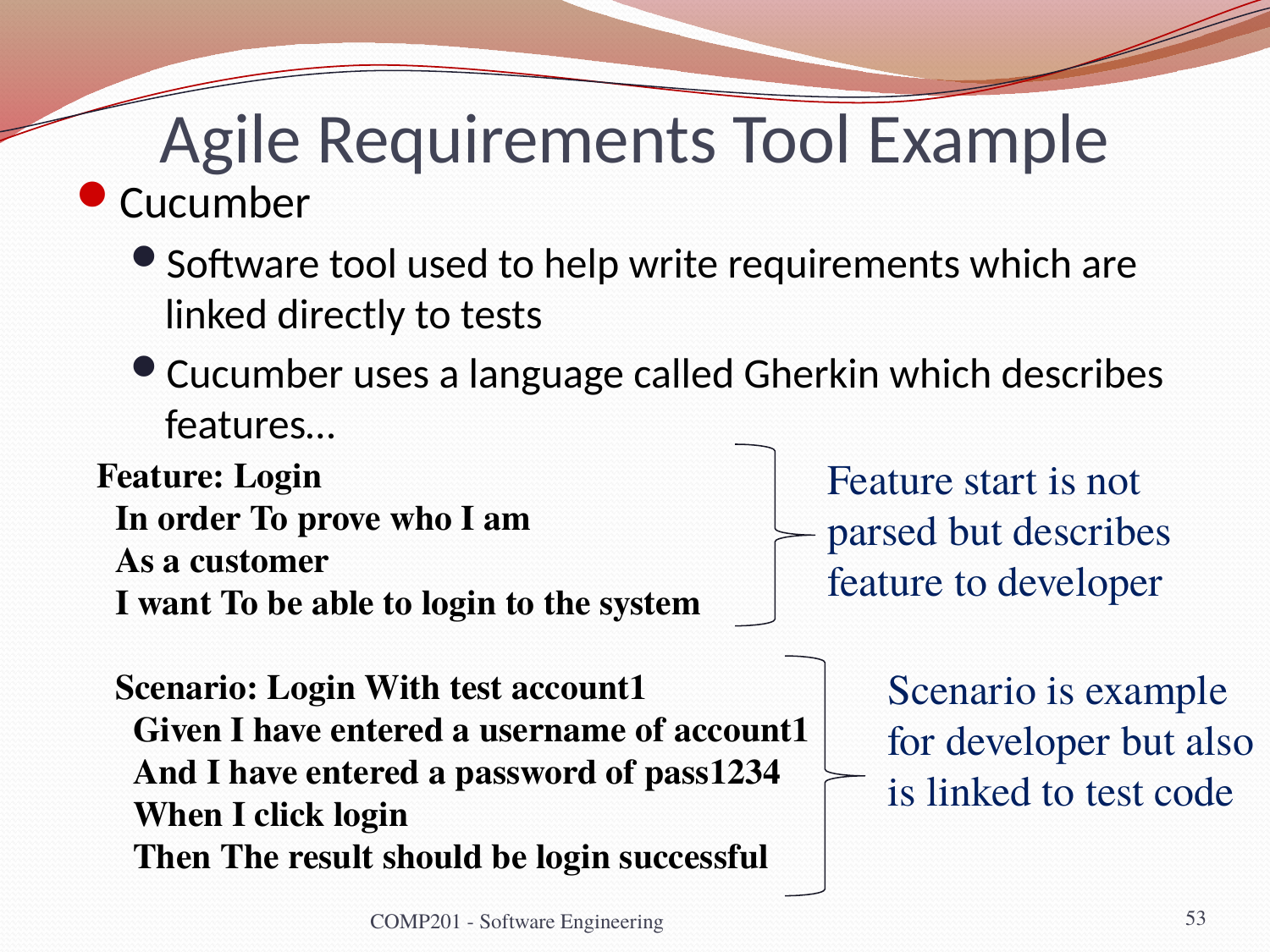

# Agile Requirements Tool Example
Cucumber
Software tool used to help write requirements which are linked directly to tests
Cucumber uses a language called Gherkin which describes features…

Feature: Login
  In order To prove who I am
  As a customer
  I want To be able to login to the system

  Scenario: Login With test account1
    Given I have entered a username of account1
    And I have entered a password of pass1234
    When I click login
    Then The result should be login successful
Feature start is not
parsed but describes feature to developer

Scenario is example for developer but also is linked to test code
COMP201 - Software Engineering
53